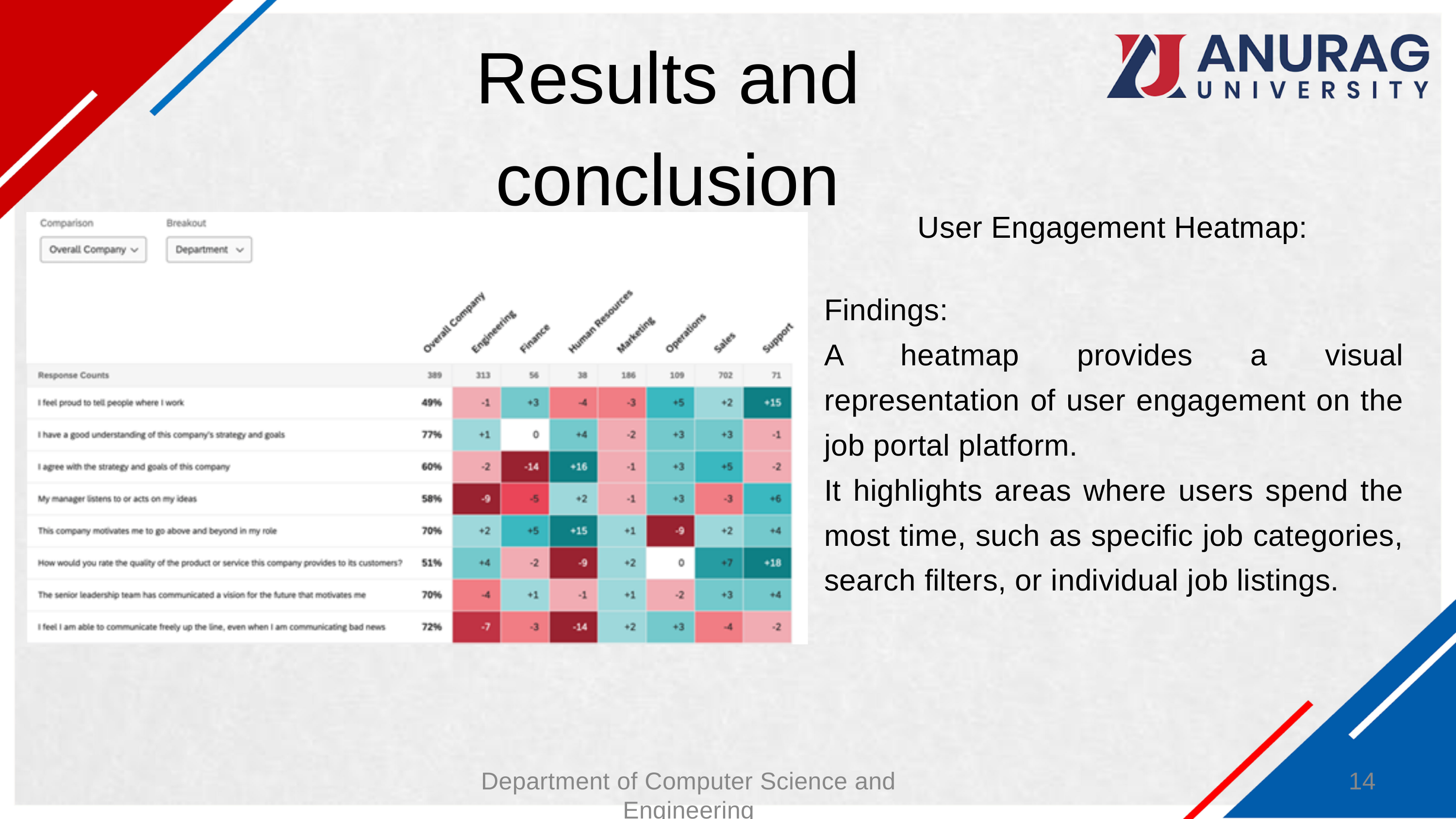

Results and conclusion
User Engagement Heatmap:

Findings:
A heatmap provides a visual representation of user engagement on the job portal platform.
It highlights areas where users spend the most time, such as specific job categories, search filters, or individual job listings.

Department of Computer Science and Engineering
14